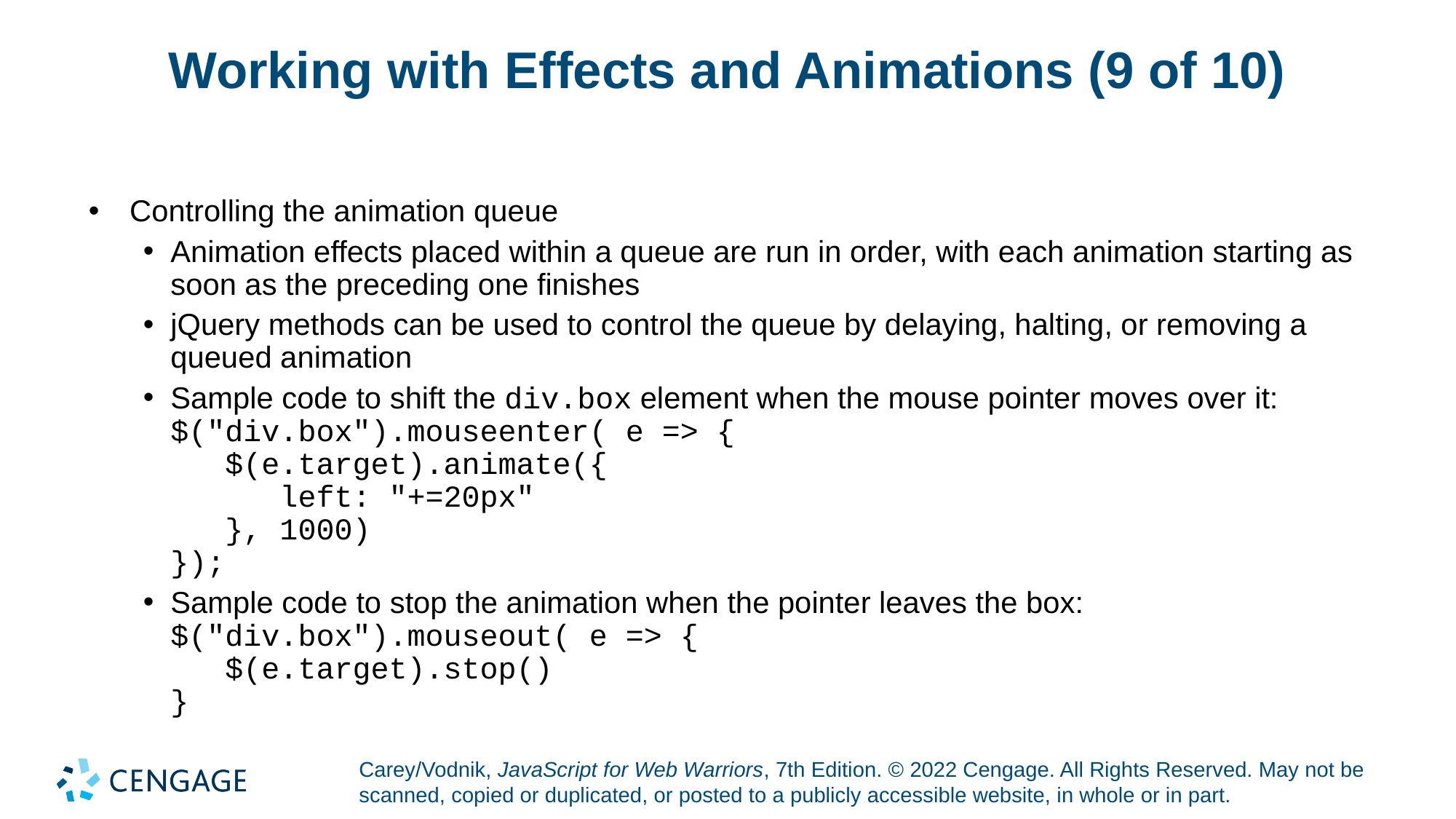

# Working with Effects and Animations (9 of 10)
Controlling the animation queue
Animation effects placed within a queue are run in order, with each animation starting as soon as the preceding one finishes
jQuery methods can be used to control the queue by delaying, halting, or removing a queued animation
Sample code to shift the div.box element when the mouse pointer moves over it:
$("div.box").mouseenter( e => {
   $(e.target).animate({
      left: "+=20px"
   }, 1000)
});
Sample code to stop the animation when the pointer leaves the box:
$("div.box").mouseout( e => {
   $(e.target).stop()
}